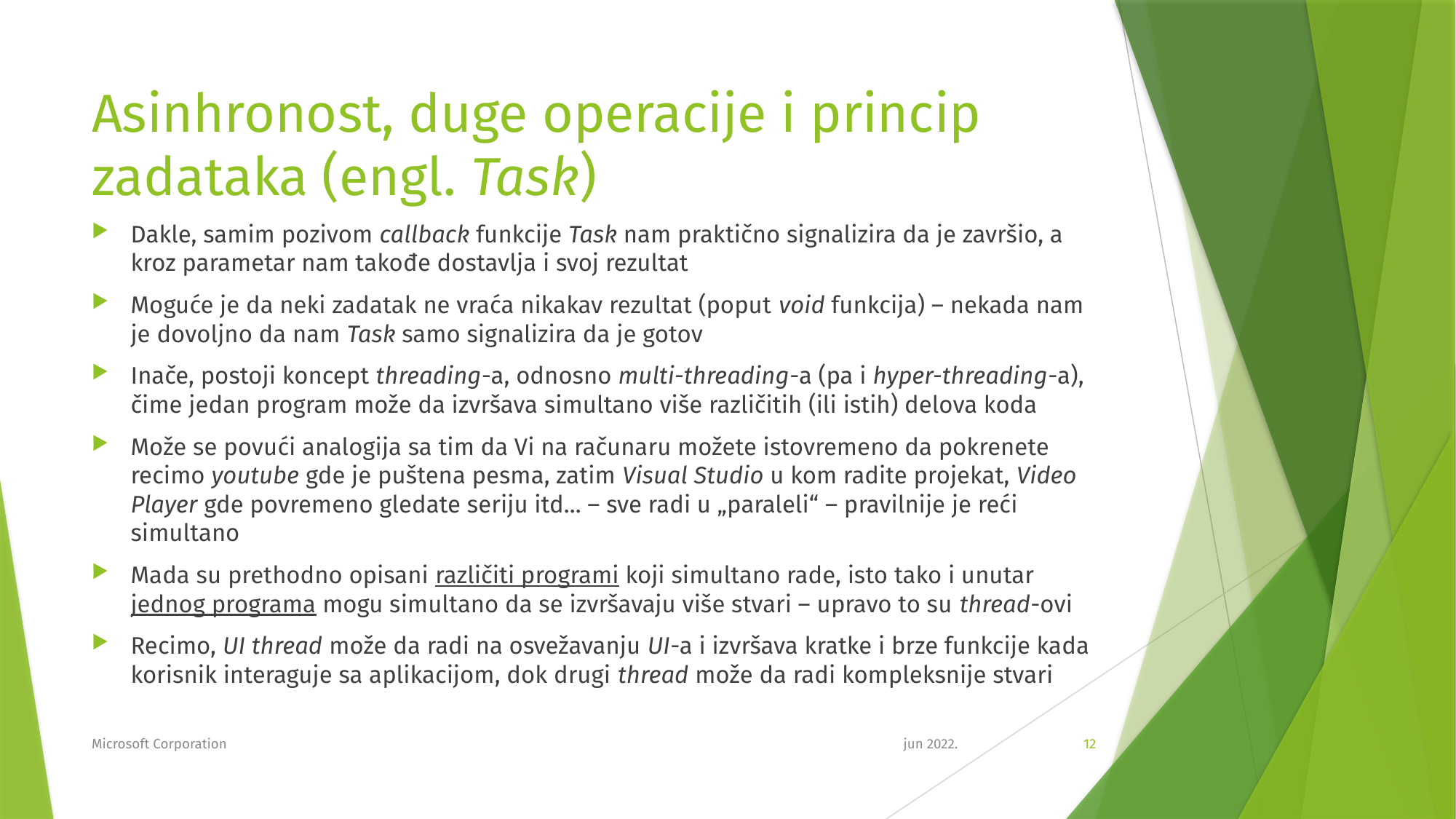

# Asinhronost, duge operacije i princip zadataka (engl. Task)
Dakle, samim pozivom callback funkcije Task nam praktično signalizira da je završio, a kroz parametar nam takođe dostavlja i svoj rezultat
Moguće je da neki zadatak ne vraća nikakav rezultat (poput void funkcija) – nekada nam je dovoljno da nam Task samo signalizira da je gotov
Inače, postoji koncept threading-a, odnosno multi-threading-a (pa i hyper-threading-a), čime jedan program može da izvršava simultano više različitih (ili istih) delova koda
Može se povući analogija sa tim da Vi na računaru možete istovremeno da pokrenete recimo youtube gde je puštena pesma, zatim Visual Studio u kom radite projekat, Video Player gde povremeno gledate seriju itd... – sve radi u „paraleli“ – pravilnije je reći simultano
Mada su prethodno opisani različiti programi koji simultano rade, isto tako i unutar jednog programa mogu simultano da se izvršavaju više stvari – upravo to su thread-ovi
Recimo, UI thread može da radi na osvežavanju UI-a i izvršava kratke i brze funkcije kada korisnik interaguje sa aplikacijom, dok drugi thread može da radi kompleksnije stvari
Microsoft Corporation
jun 2022.
12